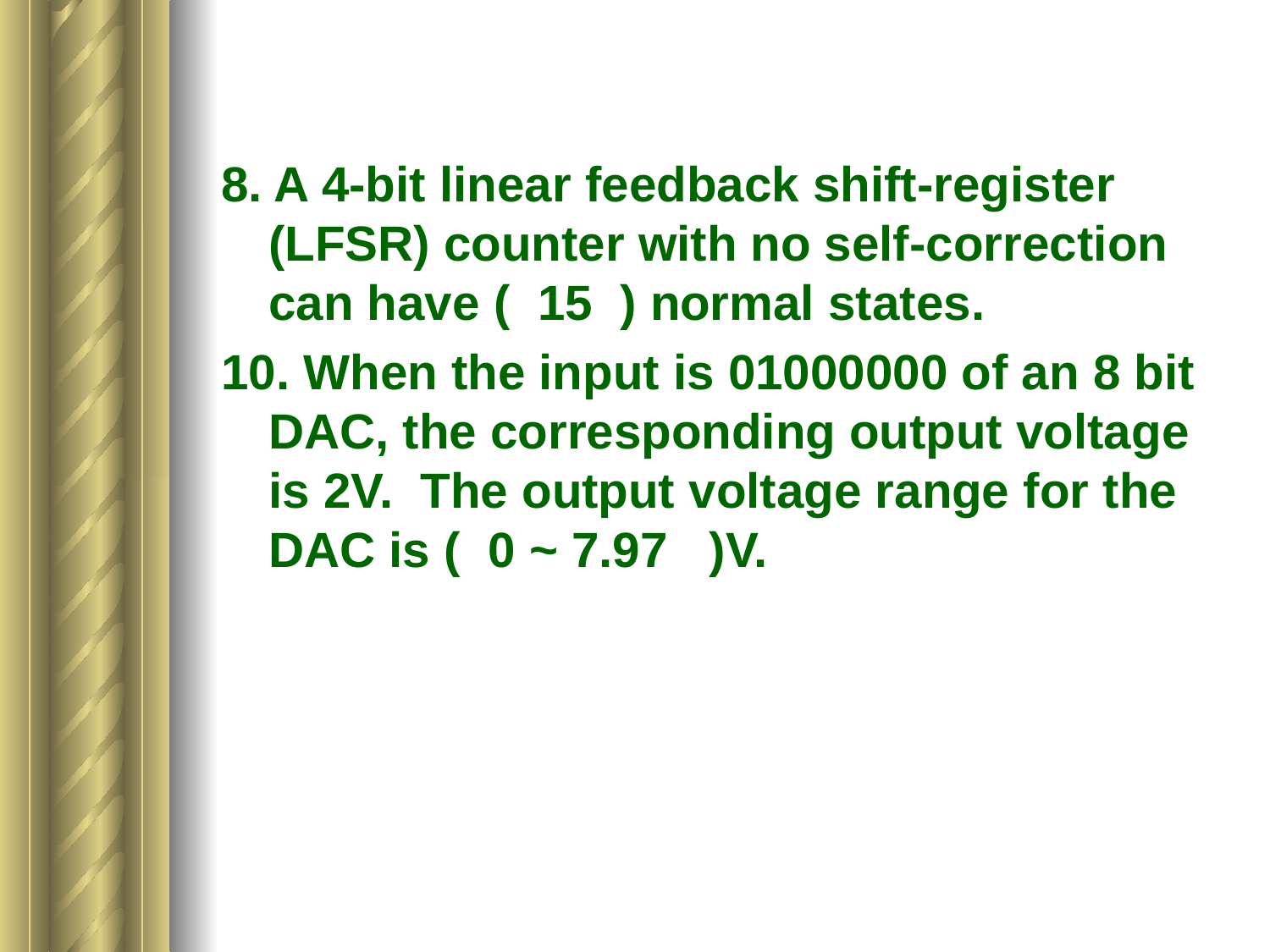

#
8. A 4-bit linear feedback shift-register (LFSR) counter with no self-correction can have (  15  ) normal states.
10. When the input is 01000000 of an 8 bit DAC, the corresponding output voltage is 2V.  The output voltage range for the DAC is (  0 ~ 7.97   )V.